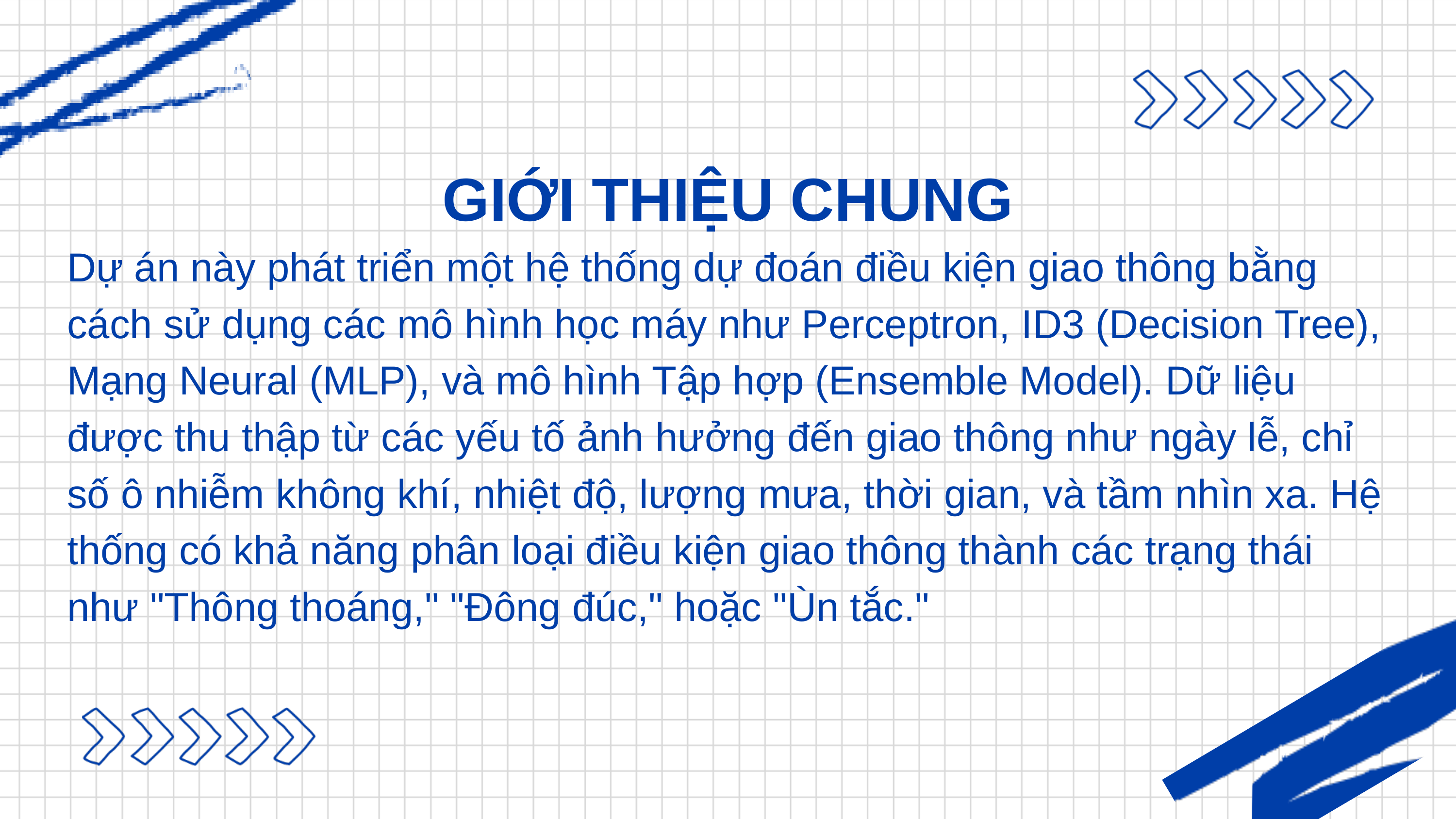

GIỚI THIỆU CHUNG
Dự án này phát triển một hệ thống dự đoán điều kiện giao thông bằng cách sử dụng các mô hình học máy như Perceptron, ID3 (Decision Tree), Mạng Neural (MLP), và mô hình Tập hợp (Ensemble Model). Dữ liệu được thu thập từ các yếu tố ảnh hưởng đến giao thông như ngày lễ, chỉ số ô nhiễm không khí, nhiệt độ, lượng mưa, thời gian, và tầm nhìn xa. Hệ thống có khả năng phân loại điều kiện giao thông thành các trạng thái như "Thông thoáng," "Đông đúc," hoặc "Ùn tắc."